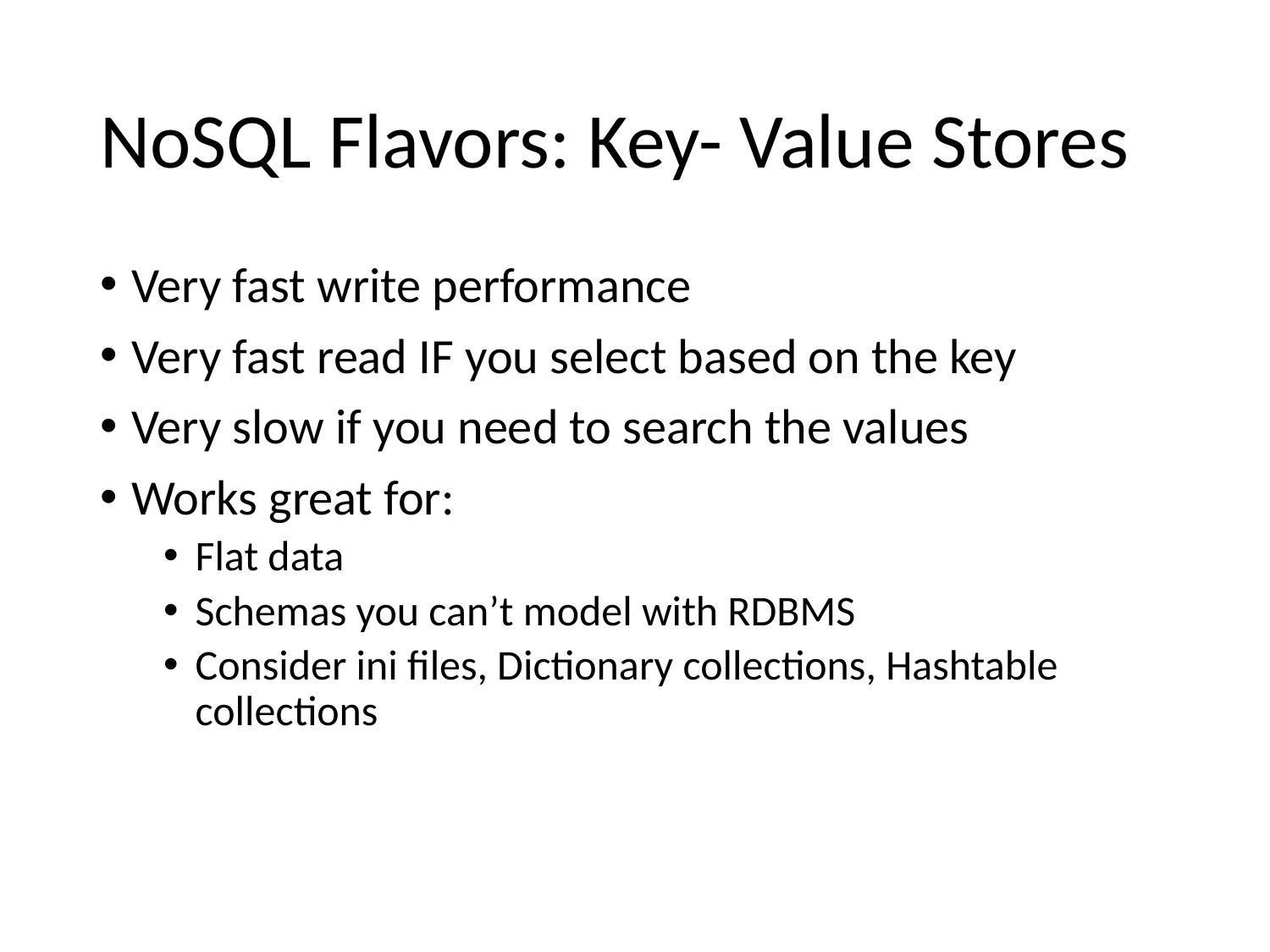

# NoSQL Flavors: Key- Value Stores
Very fast write performance
Very fast read IF you select based on the key
Very slow if you need to search the values
Works great for:
Flat data
Schemas you can’t model with RDBMS
Consider ini files, Dictionary collections, Hashtable collections